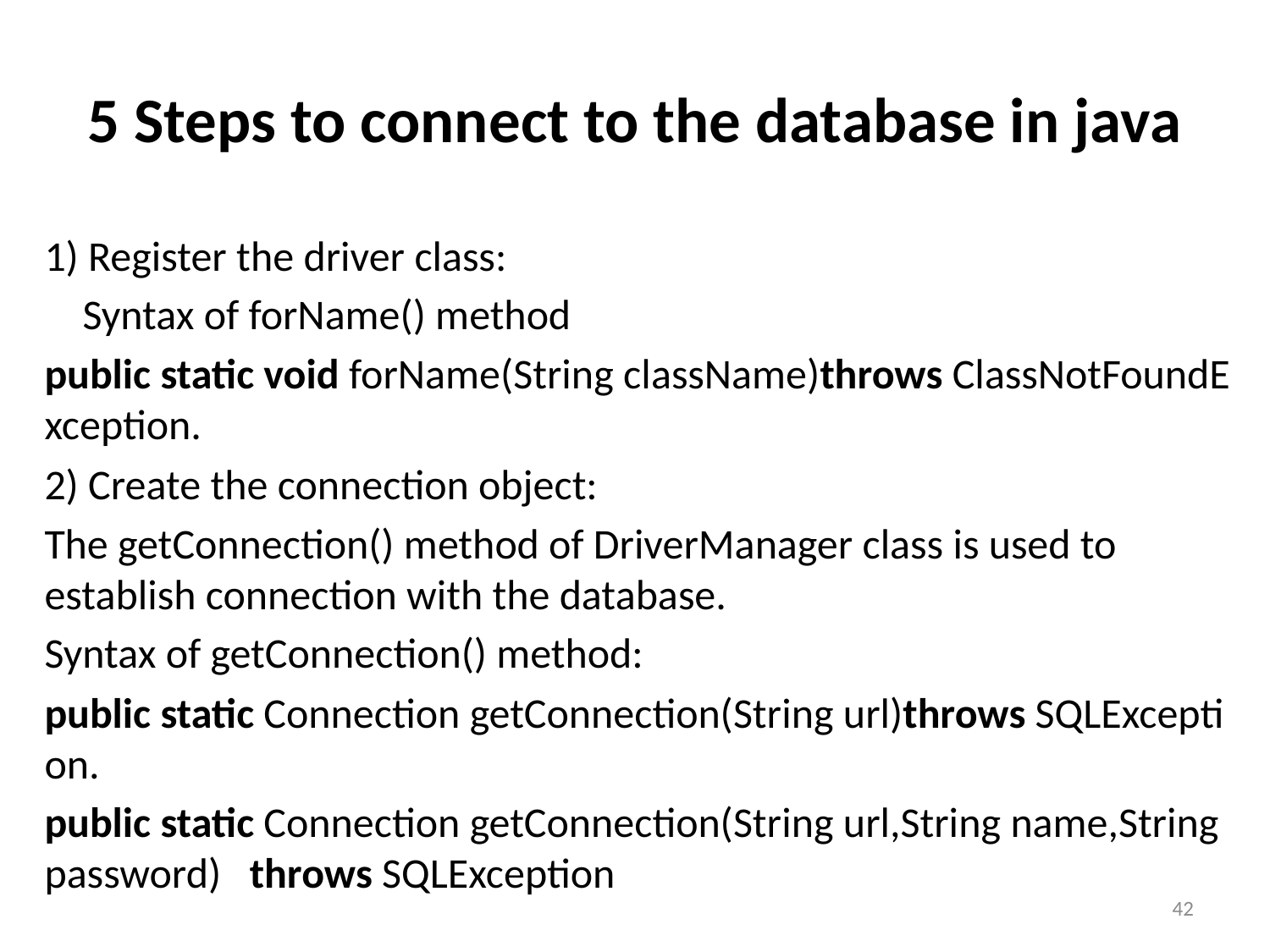

# 5 Steps to connect to the database in java
1) Register the driver class:
    Syntax of forName() method
public static void forName(String className)throws ClassNotFoundException.
2) Create the connection object:
The getConnection() method of DriverManager class is used to establish connection with the database.
Syntax of getConnection() method:
public static Connection getConnection(String url)throws SQLException.
public static Connection getConnection(String url,String name,String password)   throws SQLException

42